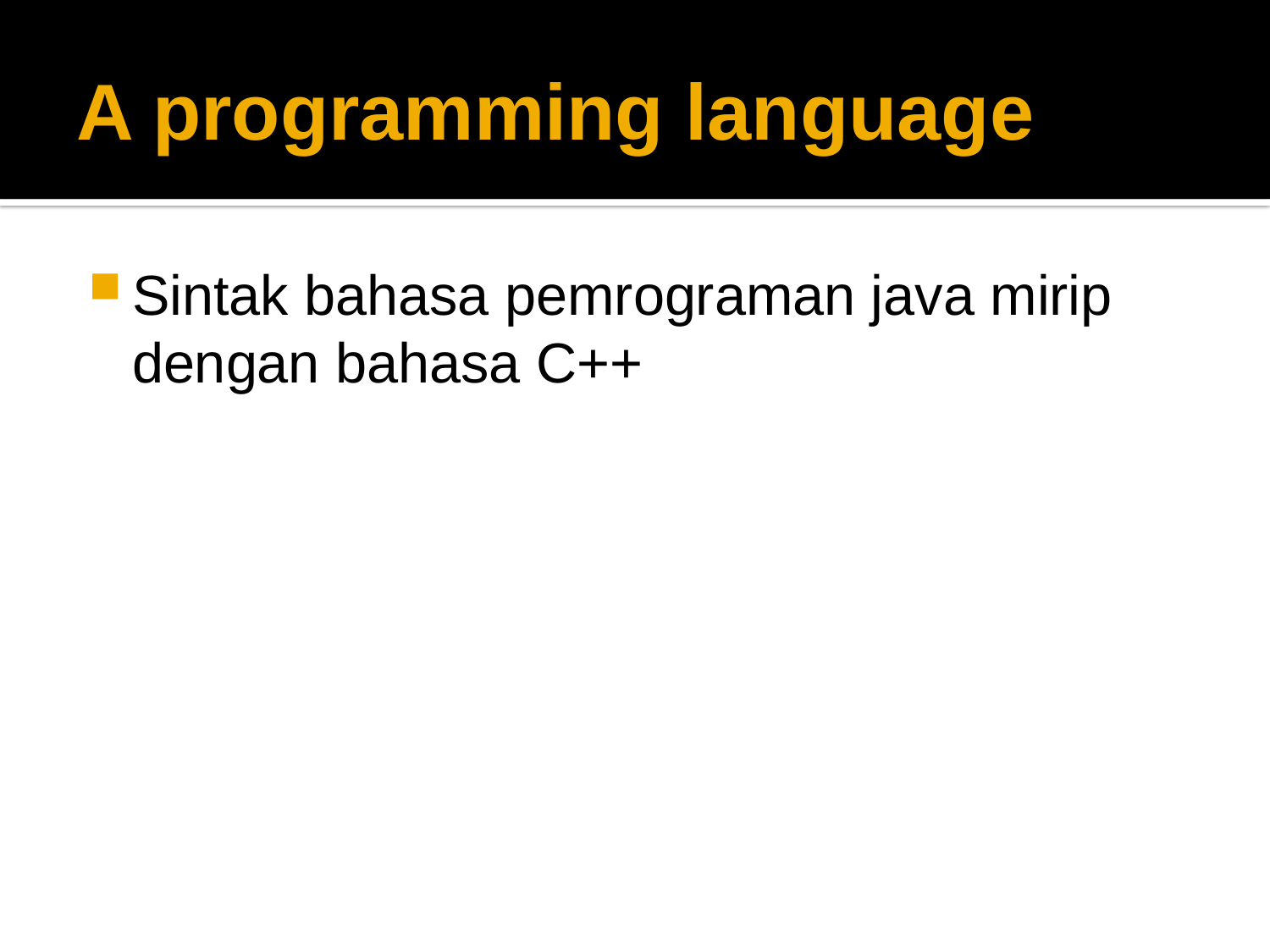

# A programming language
Sintak bahasa pemrograman java mirip dengan bahasa C++